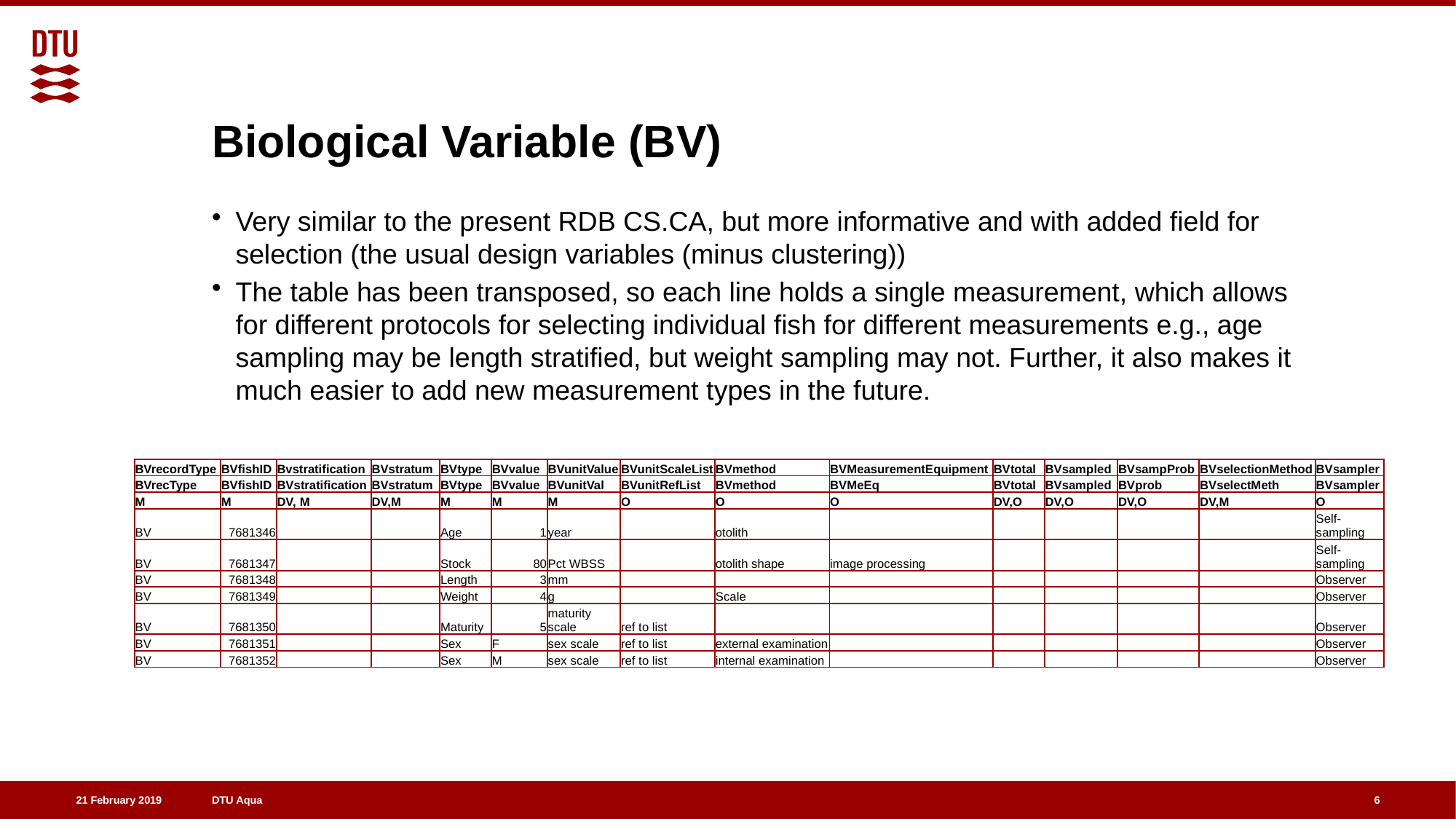

# Biological Variable (BV)
Very similar to the present RDB CS.CA, but more informative and with added field for selection (the usual design variables (minus clustering))
The table has been transposed, so each line holds a single measurement, which allows for different protocols for selecting individual fish for different measurements e.g., age sampling may be length stratified, but weight sampling may not. Further, it also makes it much easier to add new measurement types in the future.

| BVrecordType | BVfishID | Bvstratification | BVstratum | BVtype | BVvalue | BVunitValue | BVunitScaleList | BVmethod | BVMeasurementEquipment | BVtotal | BVsampled | BVsampProb | BVselectionMethod | BVsampler |
| --- | --- | --- | --- | --- | --- | --- | --- | --- | --- | --- | --- | --- | --- | --- |
| BVrecType | BVfishID | BVstratification | BVstratum | BVtype | BVvalue | BVunitVal | BVunitRefList | BVmethod | BVMeEq | BVtotal | BVsampled | BVprob | BVselectMeth | BVsampler |
| M | M | DV, M | DV,M | M | M | M | O | O | O | DV,O | DV,O | DV,O | DV,M | O |
| BV | 7681346 |  |  | Age | 1 | year |  | otolith |  |  |  |  |  | Self-sampling |
| BV | 7681347 |  |  | Stock | 80 | Pct WBSS |  | otolith shape | image processing |  |  |  |  | Self-sampling |
| BV | 7681348 |  |  | Length | 3 | mm |  |  |  |  |  |  |  | Observer |
| BV | 7681349 |  |  | Weight | 4 | g |  | Scale |  |  |  |  |  | Observer |
| BV | 7681350 |  |  | Maturity | 5 | maturity scale | ref to list |  |  |  |  |  |  | Observer |
| BV | 7681351 |  |  | Sex | F | sex scale | ref to list | external examination |  |  |  |  |  | Observer |
| BV | 7681352 |  |  | Sex | M | sex scale | ref to list | internal examination |  |  |  |  |  | Observer |
6